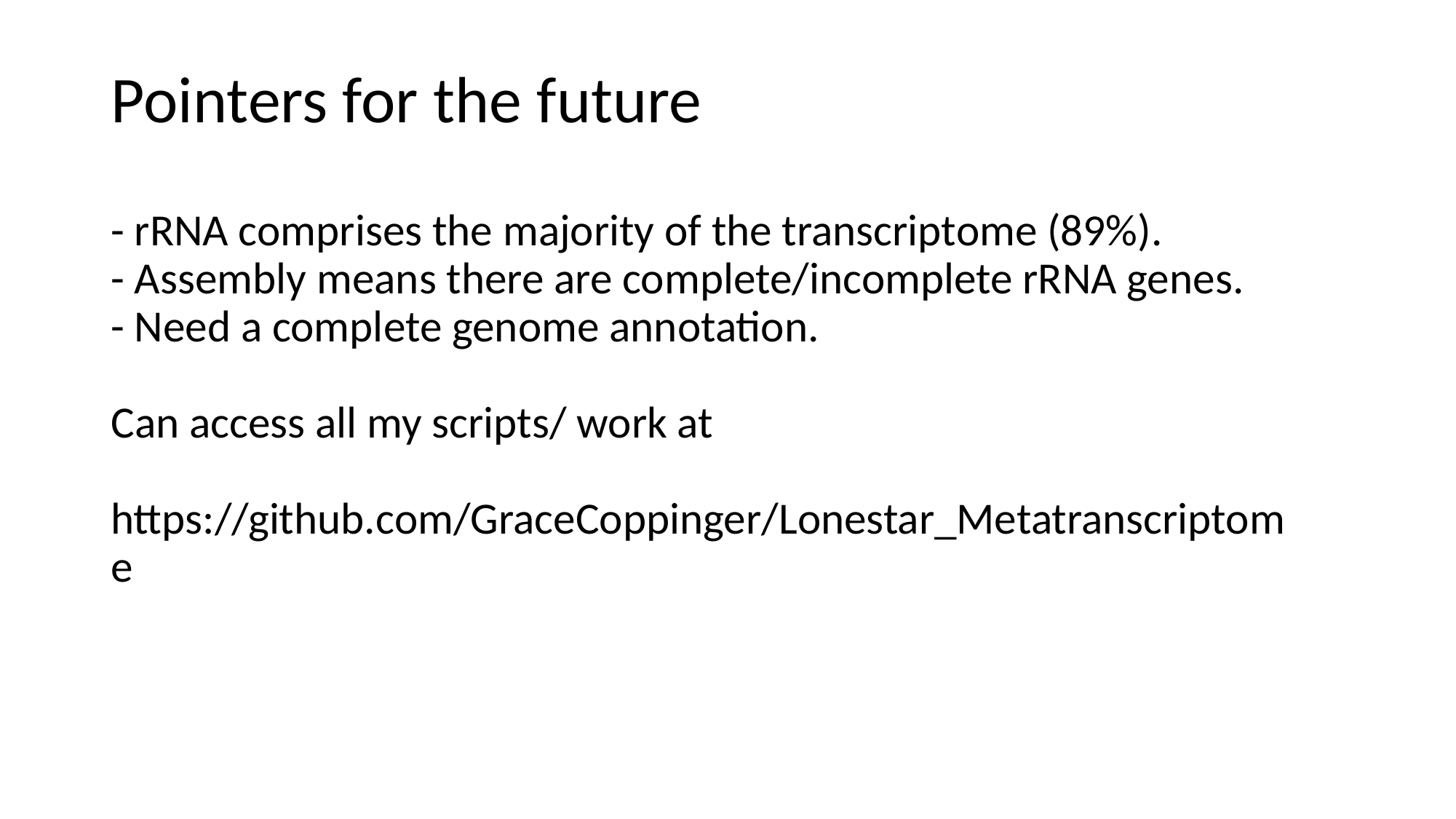

# Pointers for the future - rRNA comprises the majority of the transcriptome (89%). - Assembly means there are complete/incomplete rRNA genes. - Need a complete genome annotation. Can access all my scripts/ work at https://github.com/GraceCoppinger/Lonestar_Metatranscriptome